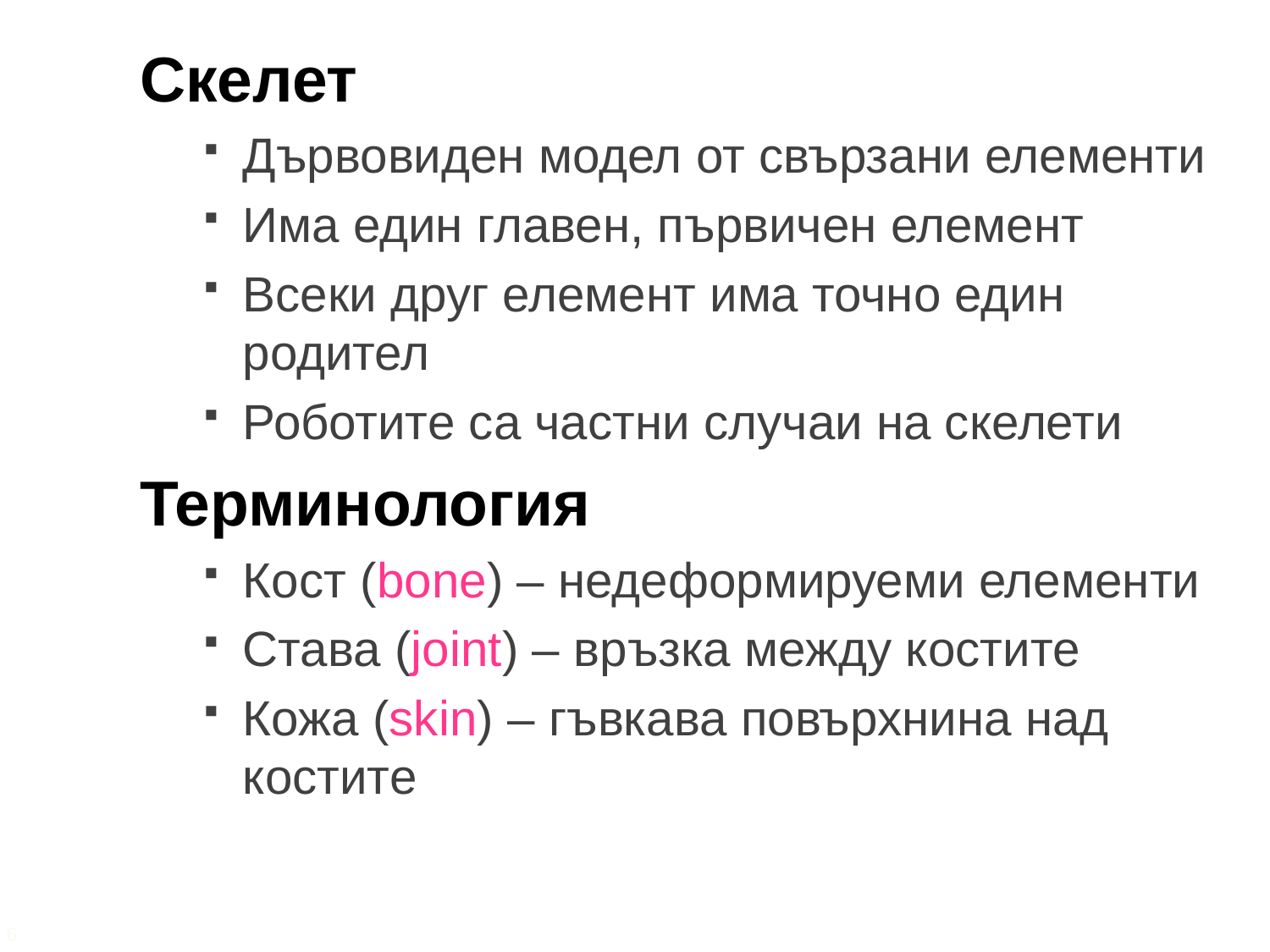

Скелет
Дървовиден модел от свързани елементи
Има един главен, първичен елемент
Всеки друг елемент има точно един родител
Роботите са частни случаи на скелети
Терминология
Кост (bone) – недеформируеми елементи
Става (joint) – връзка между костите
Кожа (skin) – гъвкава повърхнина над костите